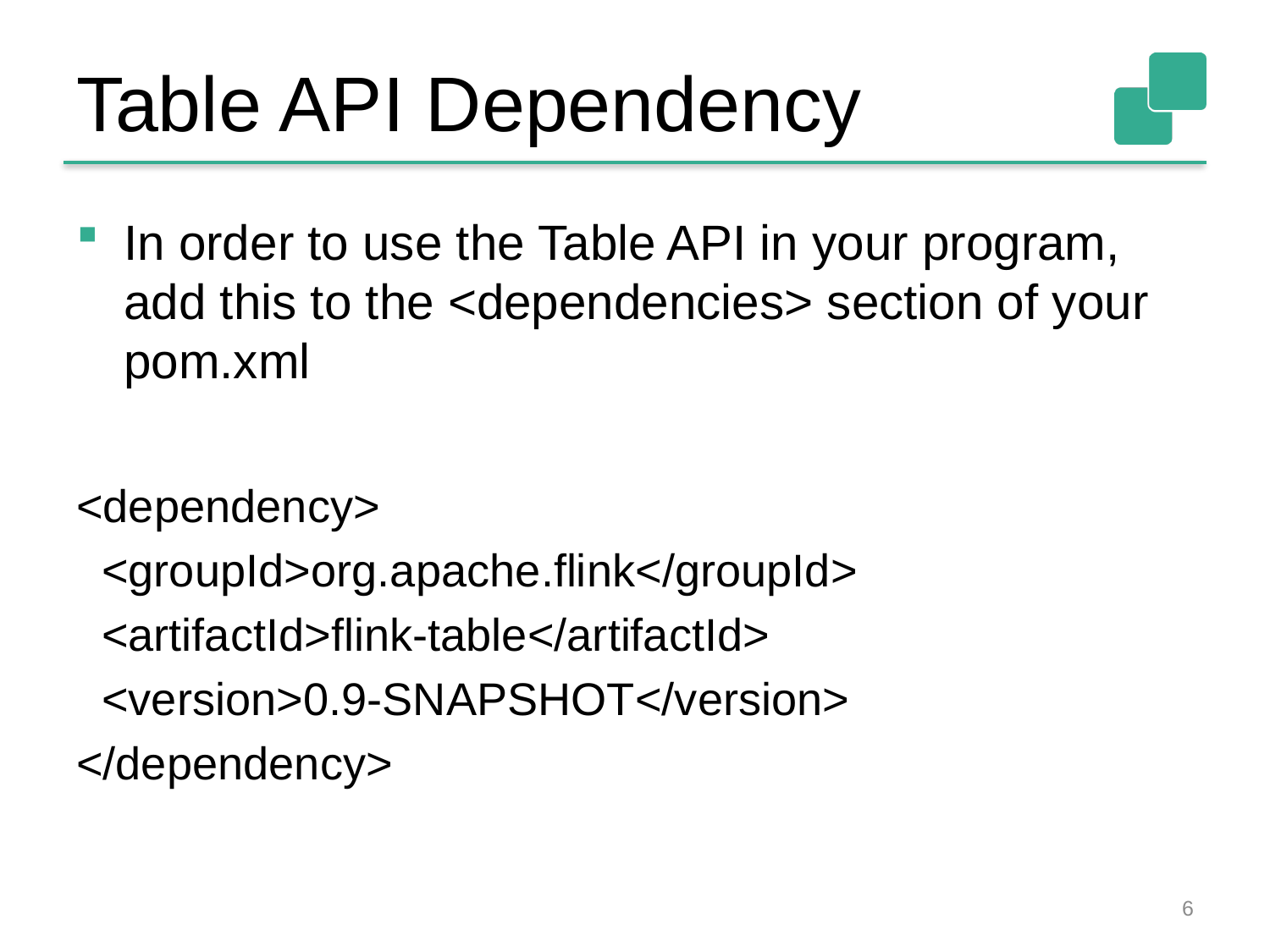

# Table API Dependency
In order to use the Table API in your program, add this to the <dependencies> section of your pom.xml

<dependency>
  <groupId>org.apache.flink</groupId>
  <artifactId>flink-table</artifactId>
  <version>0.9-SNAPSHOT</version>
</dependency>

6